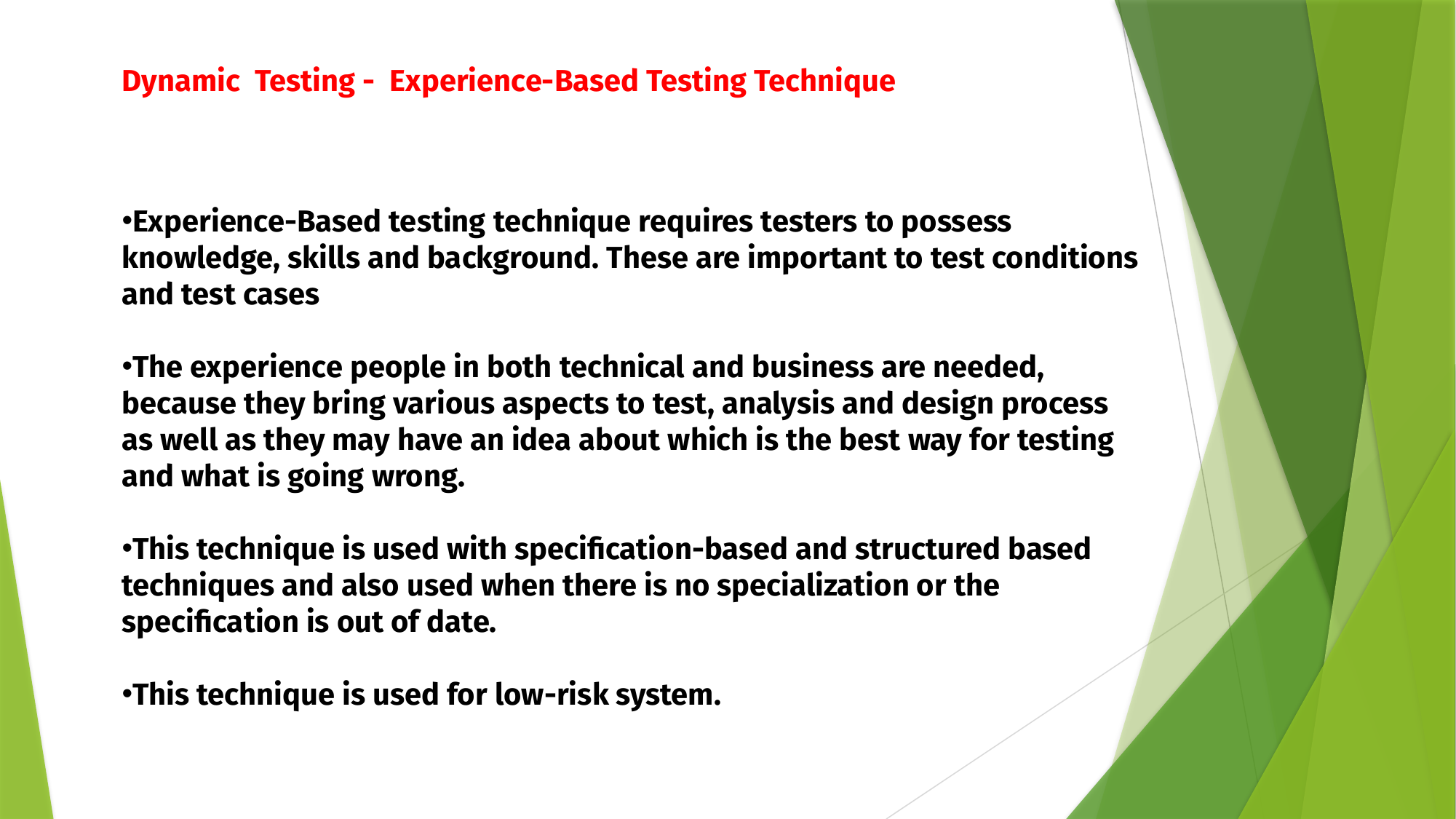

# Dynamic  Testing -  Experience-Based Testing Technique
Experience-Based testing technique requires testers to possess knowledge, skills and background. These are important to test conditions and test cases

The experience people in both technical and business are needed, because they bring various aspects to test, analysis and design process as well as they may have an idea about which is the best way for testing and what is going wrong.

This technique is used with specification-based and structured based techniques and also used when there is no specialization or the specification is out of date.

This technique is used for low-risk system.